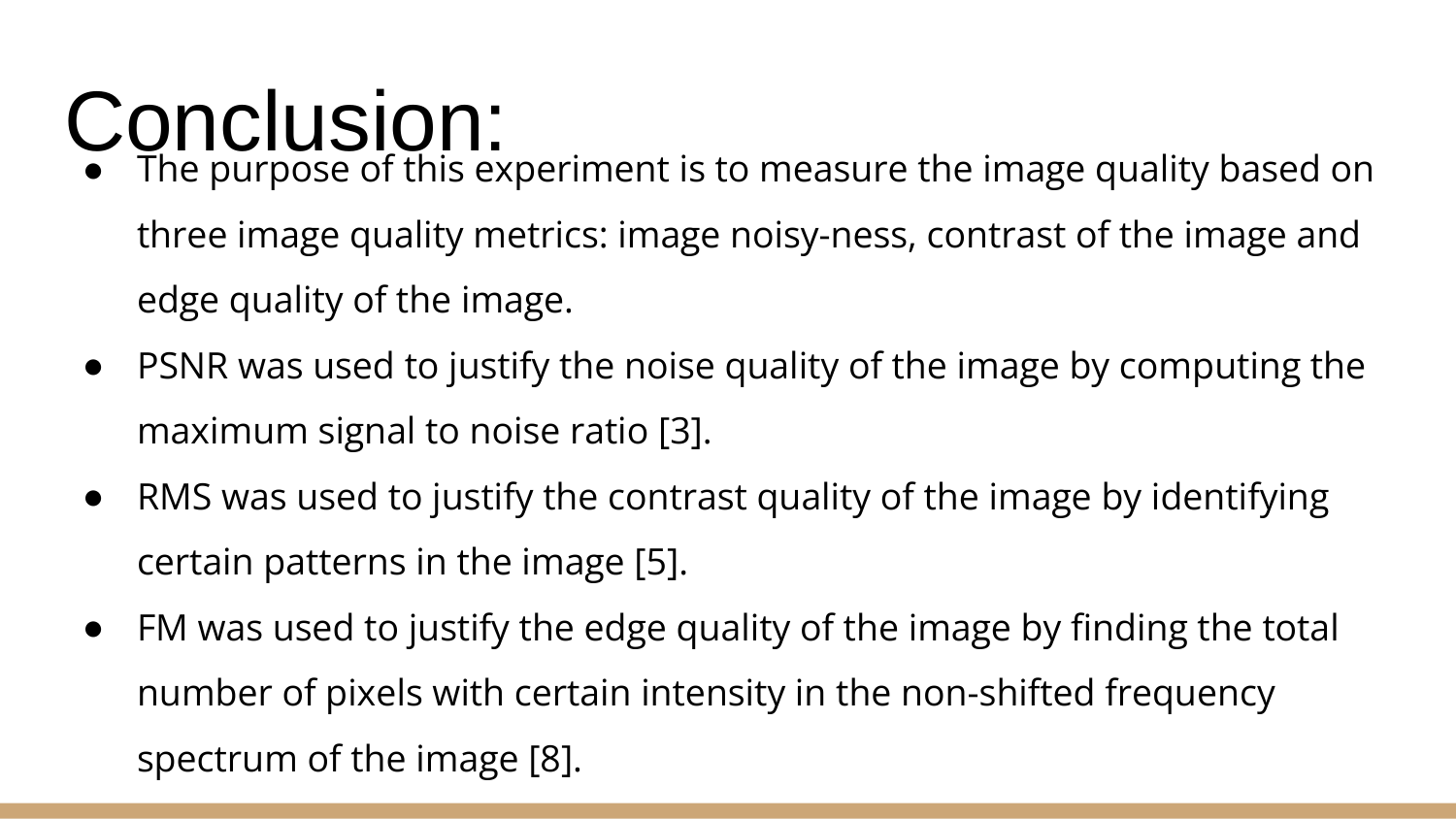

# Conclusion:
The purpose of this experiment is to measure the image quality based on three image quality metrics: image noisy-ness, contrast of the image and edge quality of the image.
PSNR was used to justify the noise quality of the image by computing the maximum signal to noise ratio [3].
RMS was used to justify the contrast quality of the image by identifying certain patterns in the image [5].
FM was used to justify the edge quality of the image by finding the total number of pixels with certain intensity in the non-shifted frequency spectrum of the image [8].